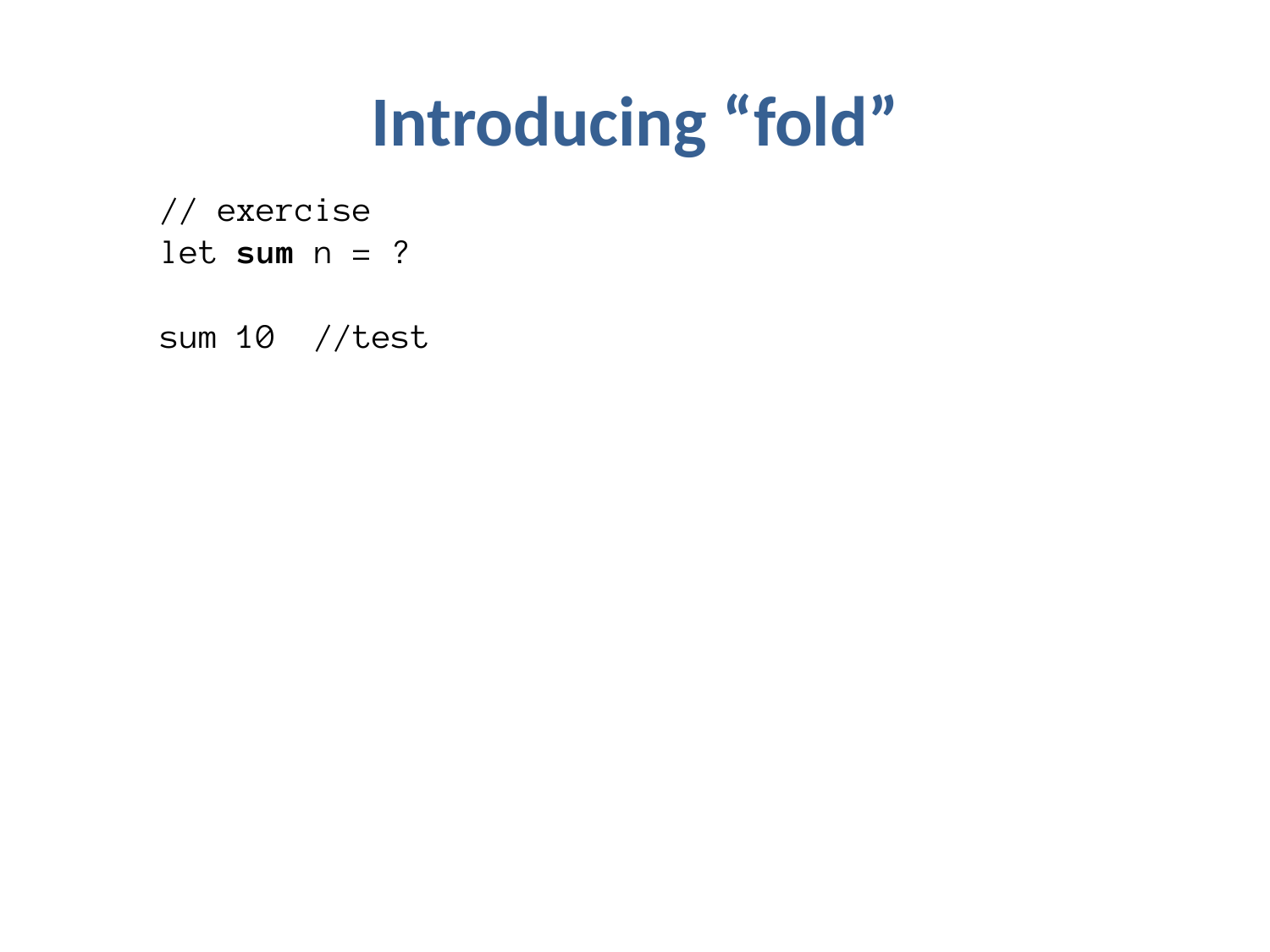

# Introducing “fold”
// exercise
let sum n = ?

sum 10  //test